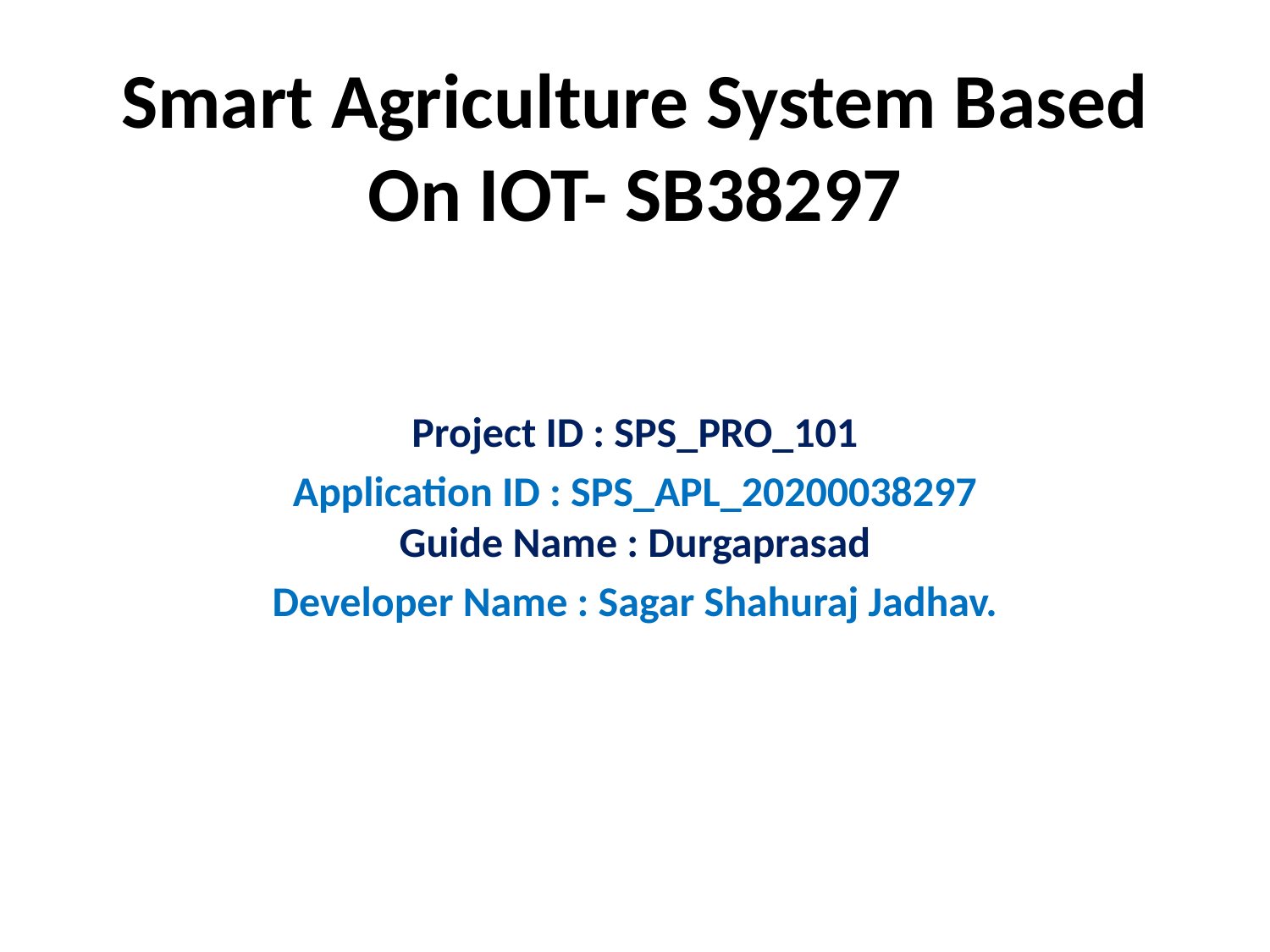

# Smart Agriculture System Based On IOT- SB38297

Project ID : SPS_PRO_101
Application ID : SPS_APL_20200038297
Guide Name : Durgaprasad
Developer Name : Sagar Shahuraj Jadhav.